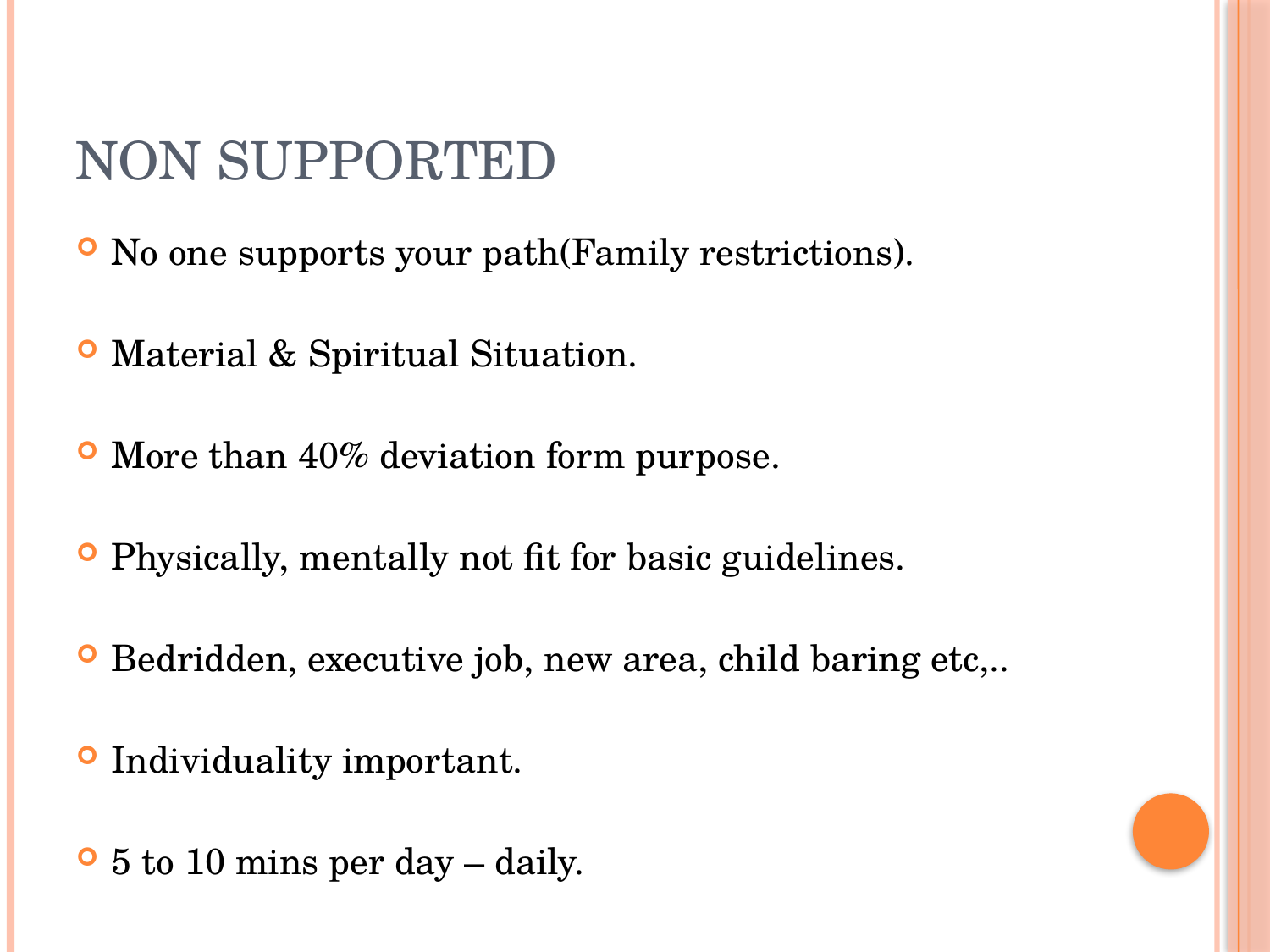

# NON SUPPORTED
No one supports your path(Family restrictions).

Material & Spiritual Situation.

More than 40% deviation form purpose.

Physically, mentally not fit for basic guidelines.

Bedridden, executive job, new area, child baring etc,..

Individuality important.

5 to 10 mins per day – daily.